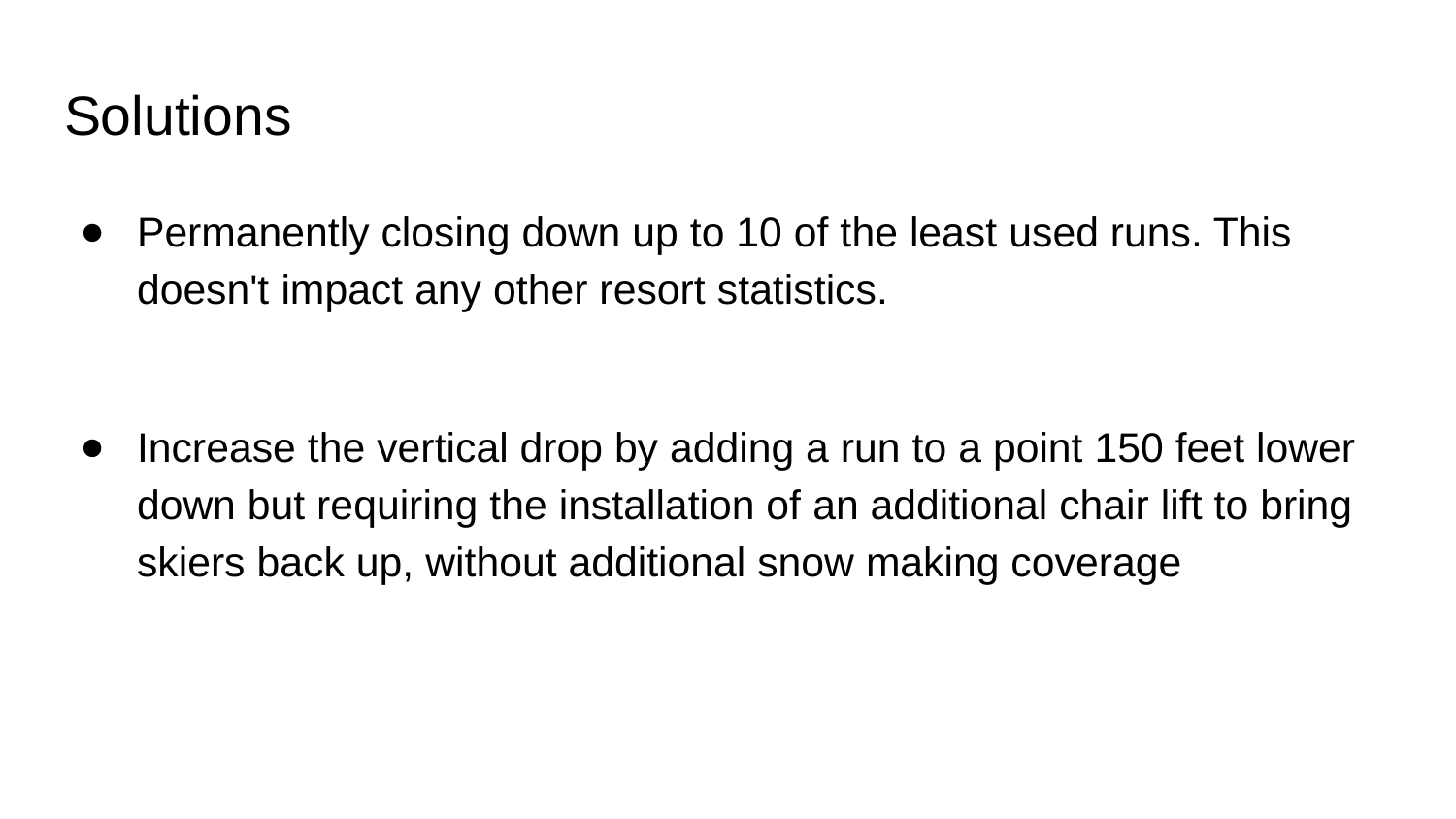

# Solutions
Permanently closing down up to 10 of the least used runs. This doesn't impact any other resort statistics.

Increase the vertical drop by adding a run to a point 150 feet lower down but requiring the installation of an additional chair lift to bring skiers back up, without additional snow making coverage